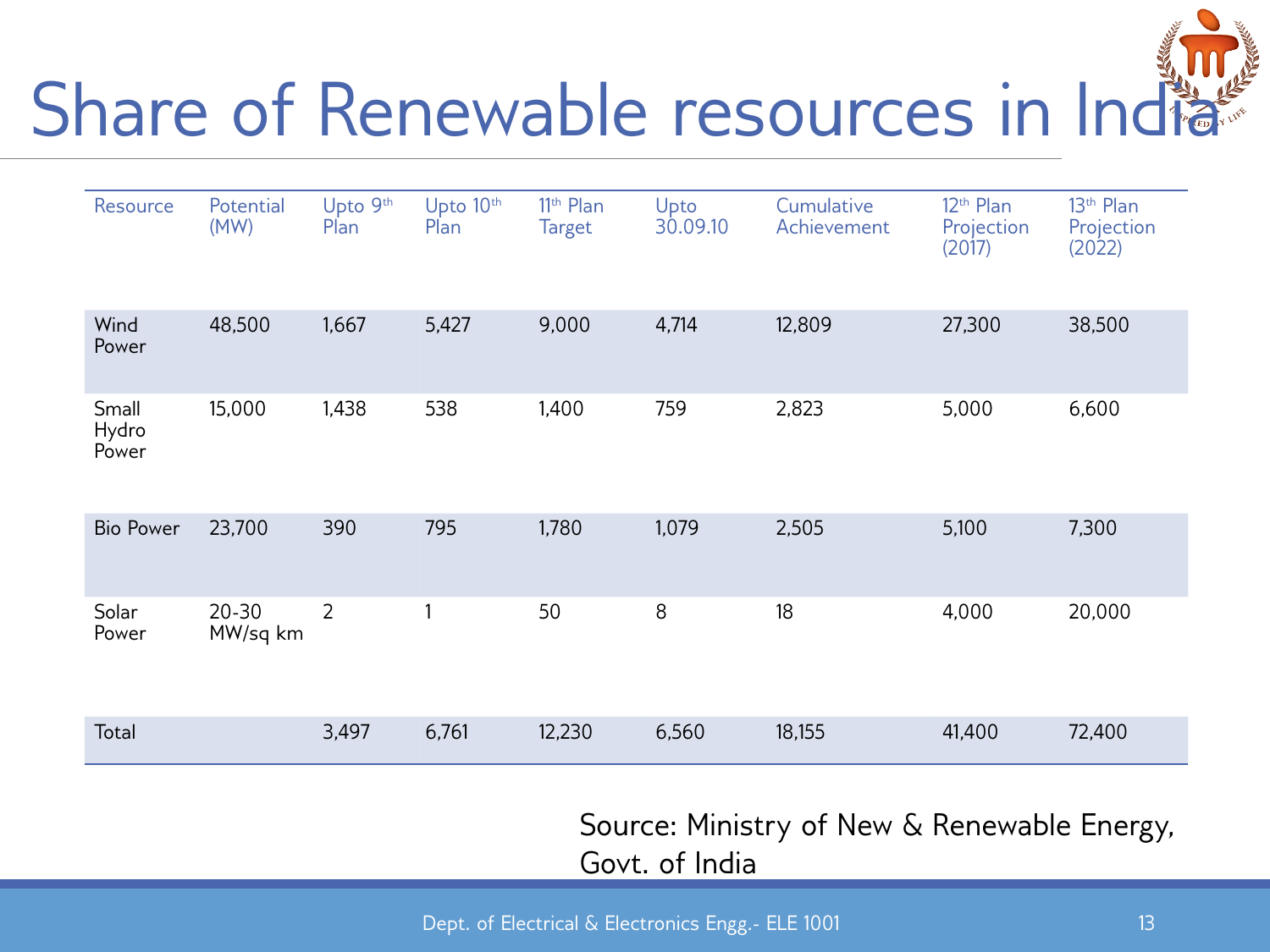

# Share of Renewable resources in India
| Resource | Potential (MW) | Upto 9th Plan | Upto 10th Plan | 11th Plan Target | Upto 30.09.10 | Cumulative Achievement | 12th Plan Projection (2017) | 13th Plan Projection (2022) |
| --- | --- | --- | --- | --- | --- | --- | --- | --- |
| Wind Power | 48,500 | 1,667 | 5,427 | 9,000 | 4,714 | 12,809 | 27,300 | 38,500 |
| Small Hydro Power | 15,000 | 1,438 | 538 | 1,400 | 759 | 2,823 | 5,000 | 6,600 |
| Bio Power | 23,700 | 390 | 795 | 1,780 | 1,079 | 2,505 | 5,100 | 7,300 |
| Solar Power | 20-30 MW/sq km | 2 | 1 | 50 | 8 | 18 | 4,000 | 20,000 |
| Total |  | 3,497 | 6,761 | 12,230 | 6,560 | 18,155 | 41,400 | 72,400 |
Source: Ministry of New & Renewable Energy, Govt. of India
Dept. of Electrical & Electronics Engg.- ELE 1001
13